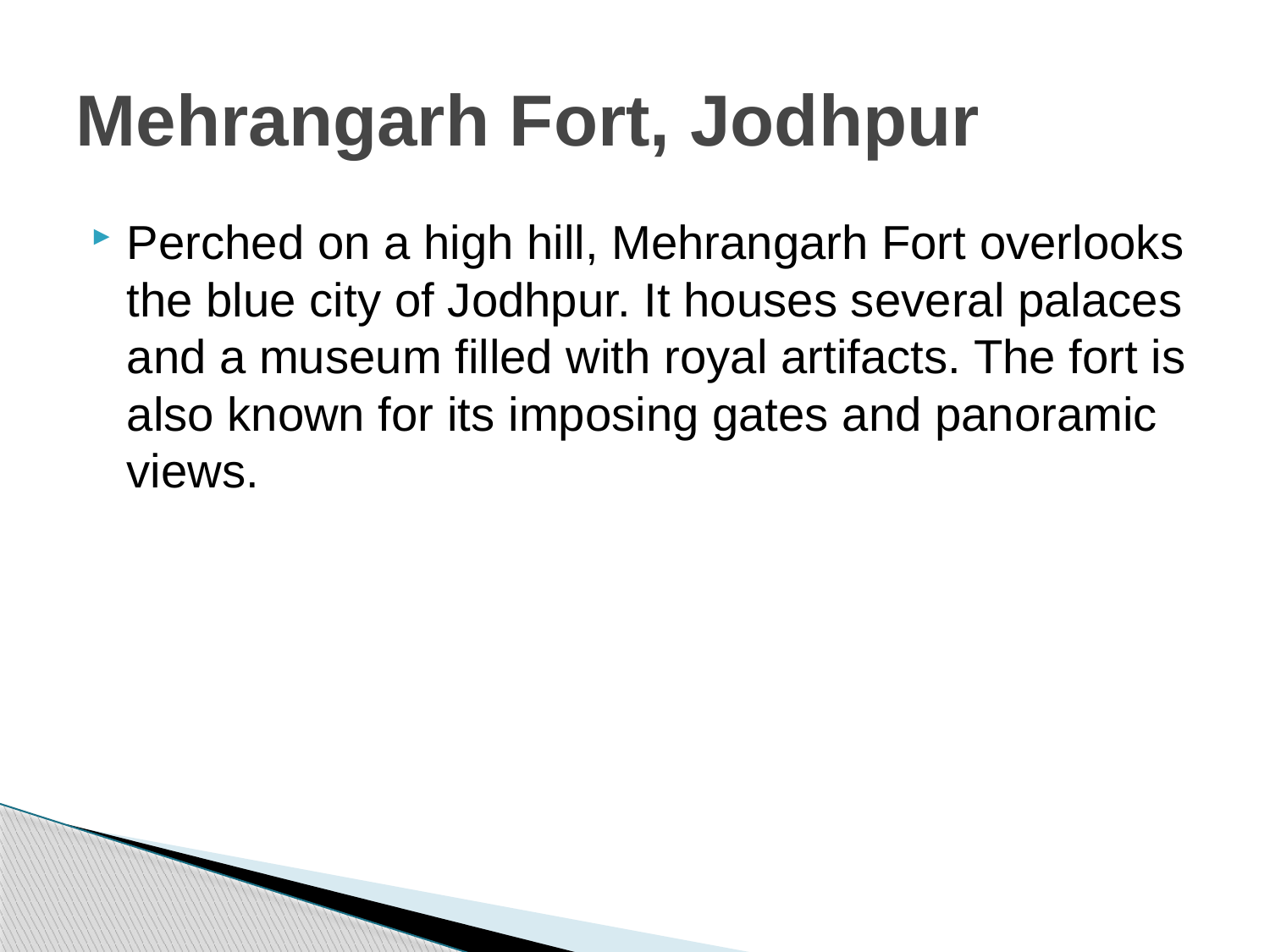

# Mehrangarh Fort, Jodhpur
Perched on a high hill, Mehrangarh Fort overlooks the blue city of Jodhpur. It houses several palaces and a museum filled with royal artifacts. The fort is also known for its imposing gates and panoramic views.